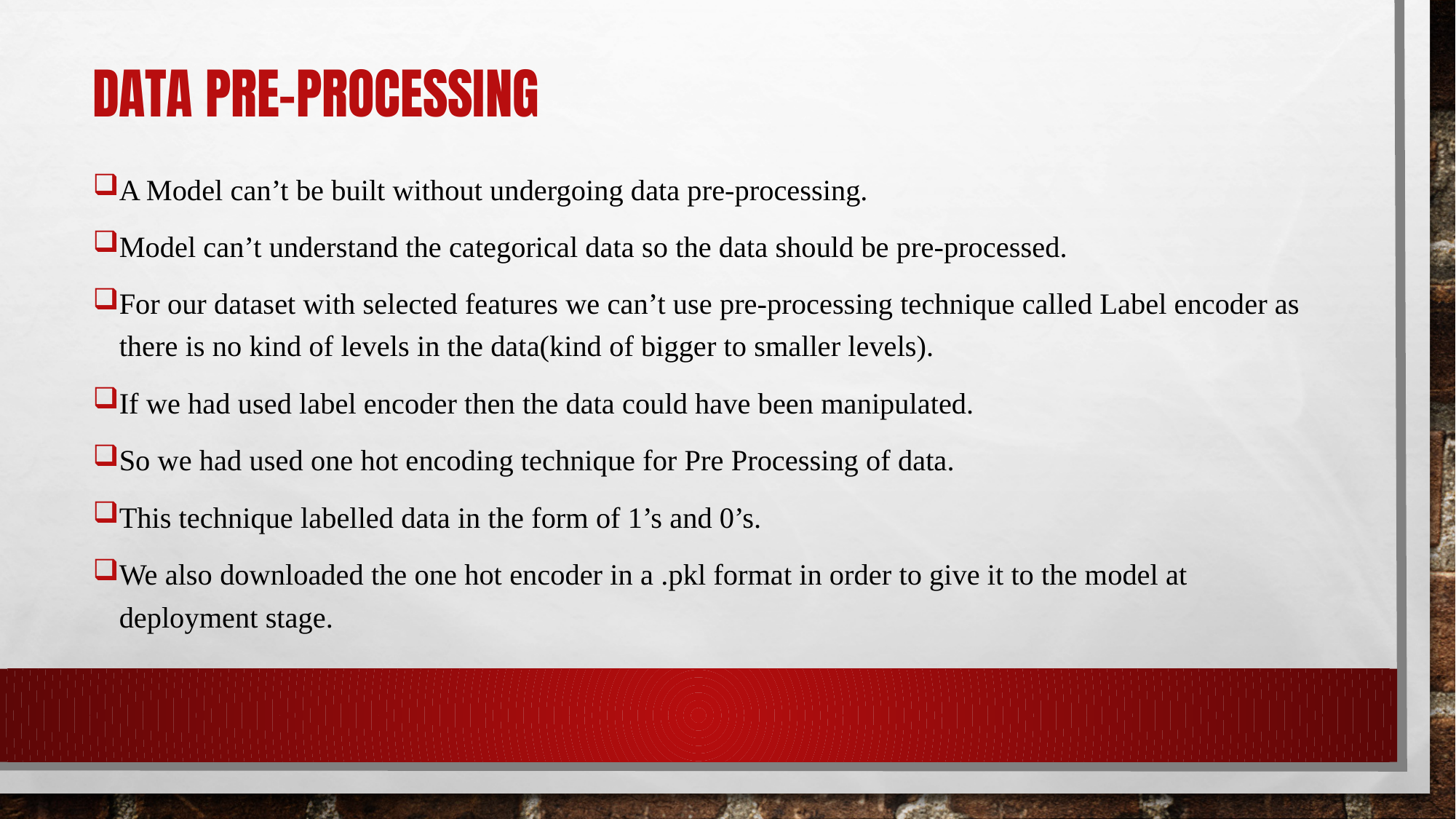

# Data Pre-Processing
A Model can’t be built without undergoing data pre-processing.
Model can’t understand the categorical data so the data should be pre-processed.
For our dataset with selected features we can’t use pre-processing technique called Label encoder as there is no kind of levels in the data(kind of bigger to smaller levels).
If we had used label encoder then the data could have been manipulated.
So we had used one hot encoding technique for Pre Processing of data.
This technique labelled data in the form of 1’s and 0’s.
We also downloaded the one hot encoder in a .pkl format in order to give it to the model at deployment stage.